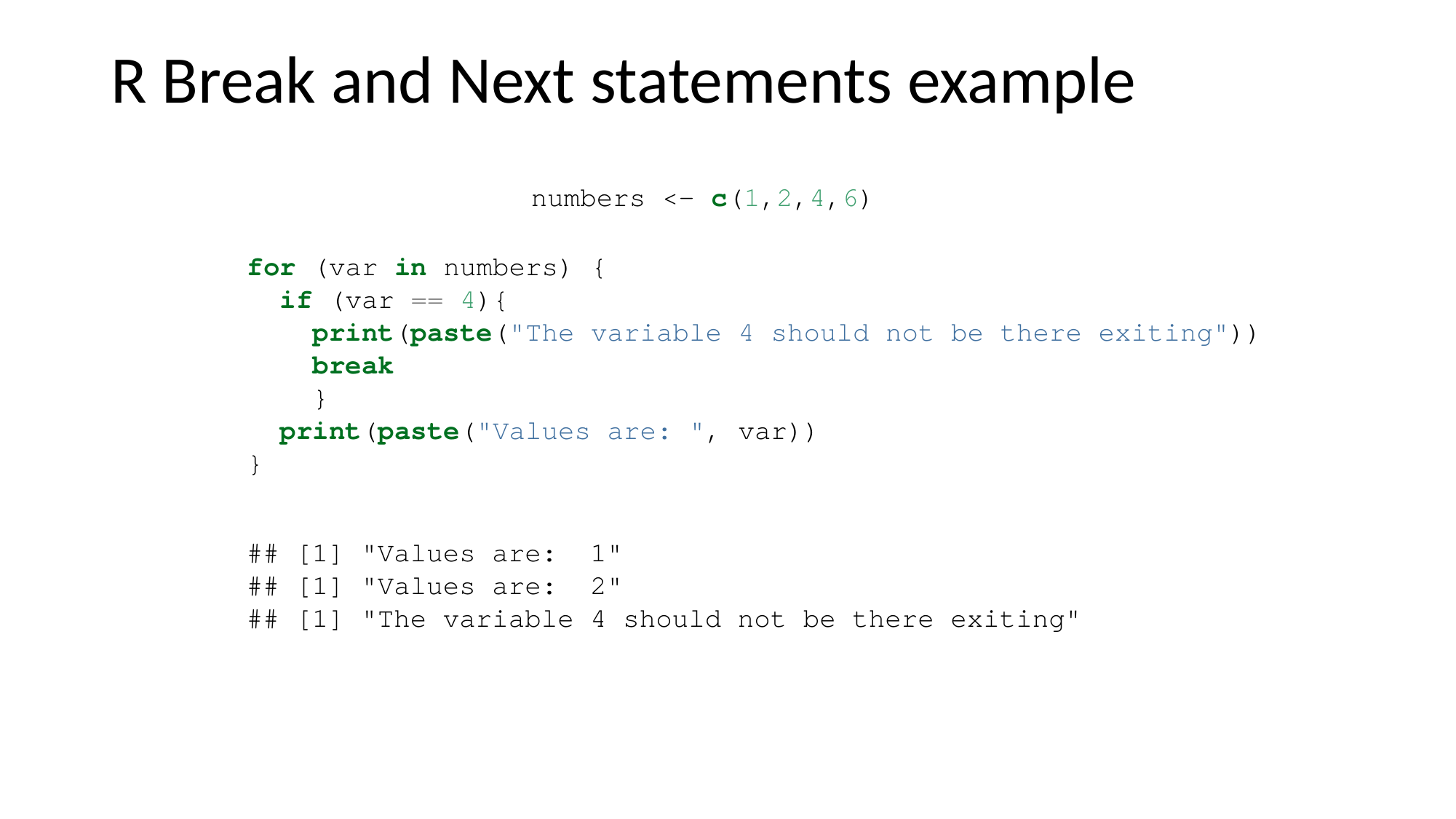

# R Break and Next statements example
numbers <- c(1,2,4,6)
for (var in numbers) {
  if (var == 4){
    print(paste("The variable 4 should not be there exiting"))
    break
    }
  print(paste("Values are: ", var))
}

## [1] "Values are:  1"
## [1] "Values are:  2"
## [1] "The variable 4 should not be there exiting"